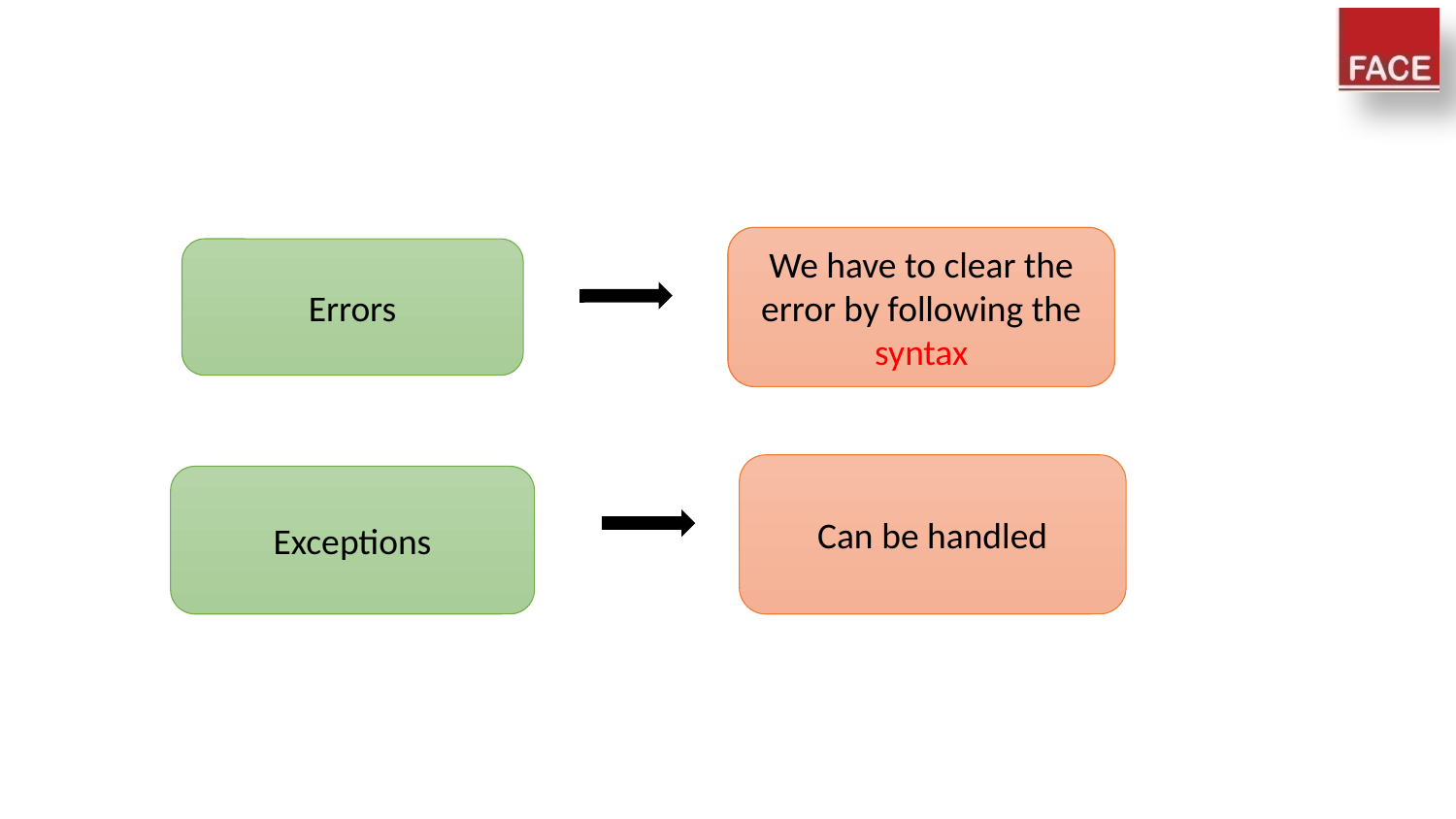

#

Can not be handled
We have to clear the error by following the syntax
Errors

Can be handled
Exceptions